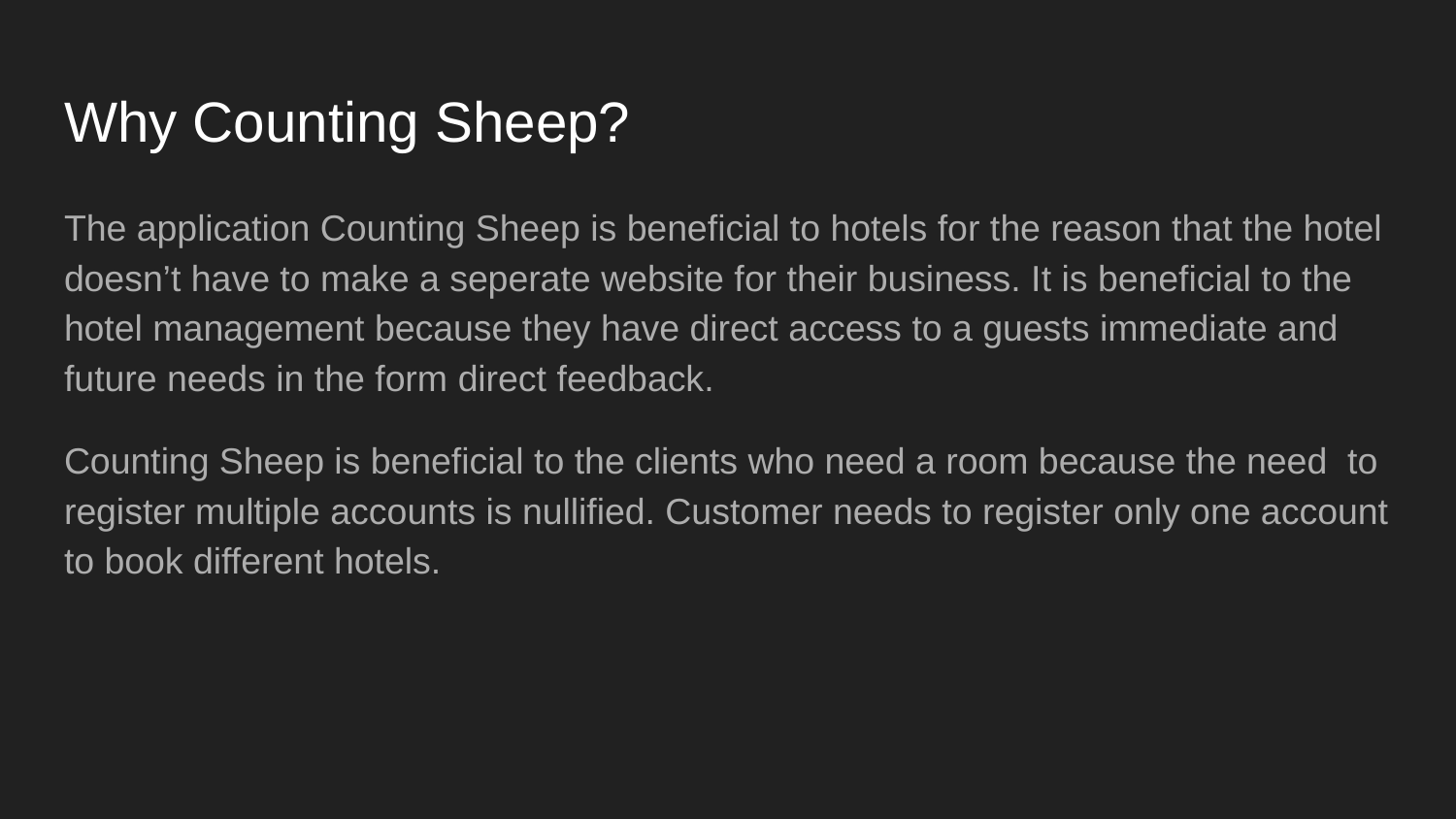

# Why Counting Sheep?
The application Counting Sheep is beneficial to hotels for the reason that the hotel doesn’t have to make a seperate website for their business. It is beneficial to the hotel management because they have direct access to a guests immediate and future needs in the form direct feedback.
Counting Sheep is beneficial to the clients who need a room because the need  to register multiple accounts is nullified. Customer needs to register only one account to book different hotels.